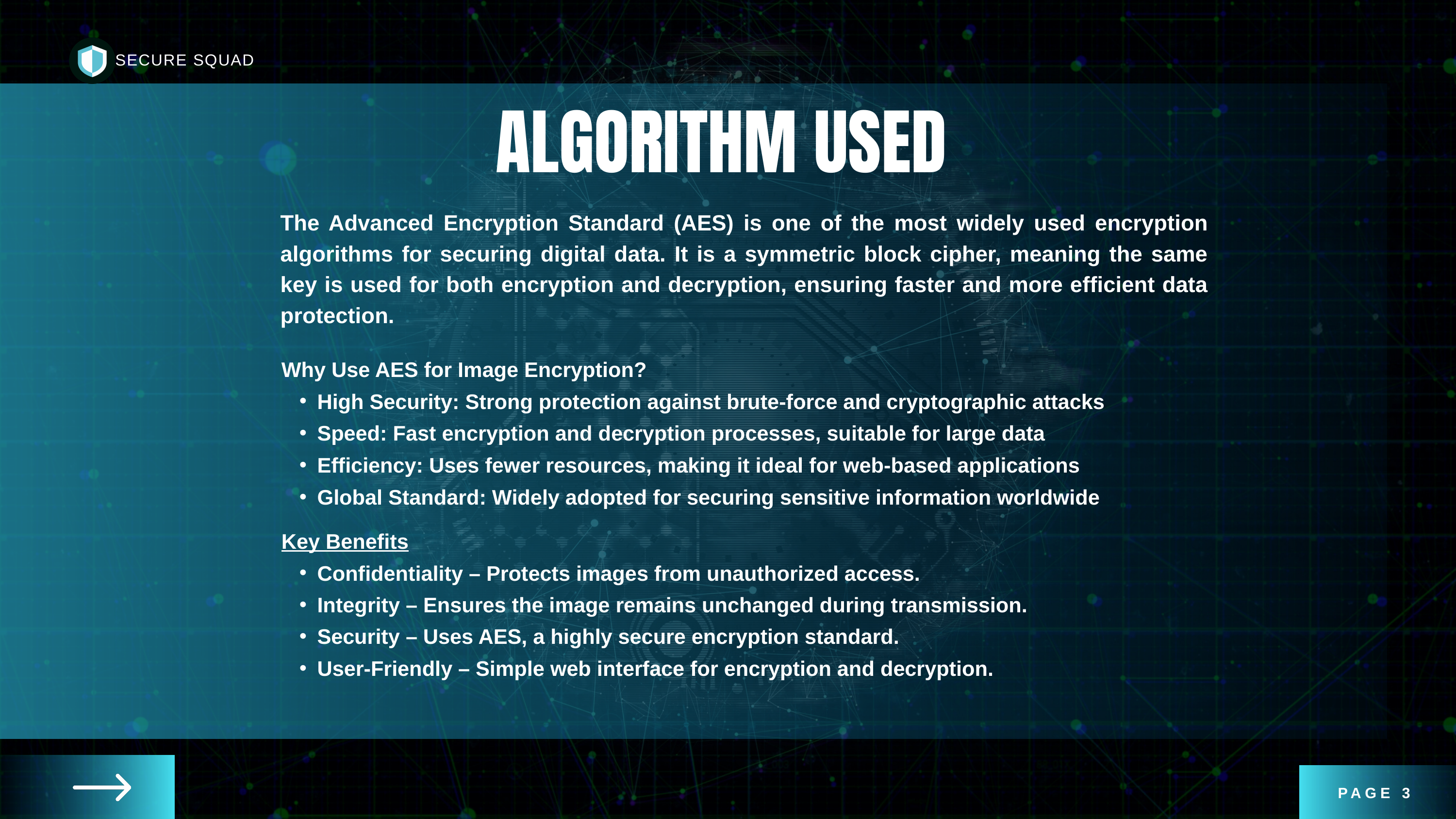

SECURE SQUAD

ALGORITHM USED
The Advanced Encryption Standard (AES) is one of the most widely used encryption algorithms for securing digital data. It is a symmetric block cipher, meaning the same key is used for both encryption and decryption, ensuring faster and more efficient data protection.

Why Use AES for Image Encryption?
High Security: Strong protection against brute-force and cryptographic attacks
Speed: Fast encryption and decryption processes, suitable for large data
Efficiency: Uses fewer resources, making it ideal for web-based applications
Global Standard: Widely adopted for securing sensitive information worldwide
Key Benefits
Confidentiality – Protects images from unauthorized access.
Integrity – Ensures the image remains unchanged during transmission.
Security – Uses AES, a highly secure encryption standard.
User-Friendly – Simple web interface for encryption and decryption.

PAGE 3